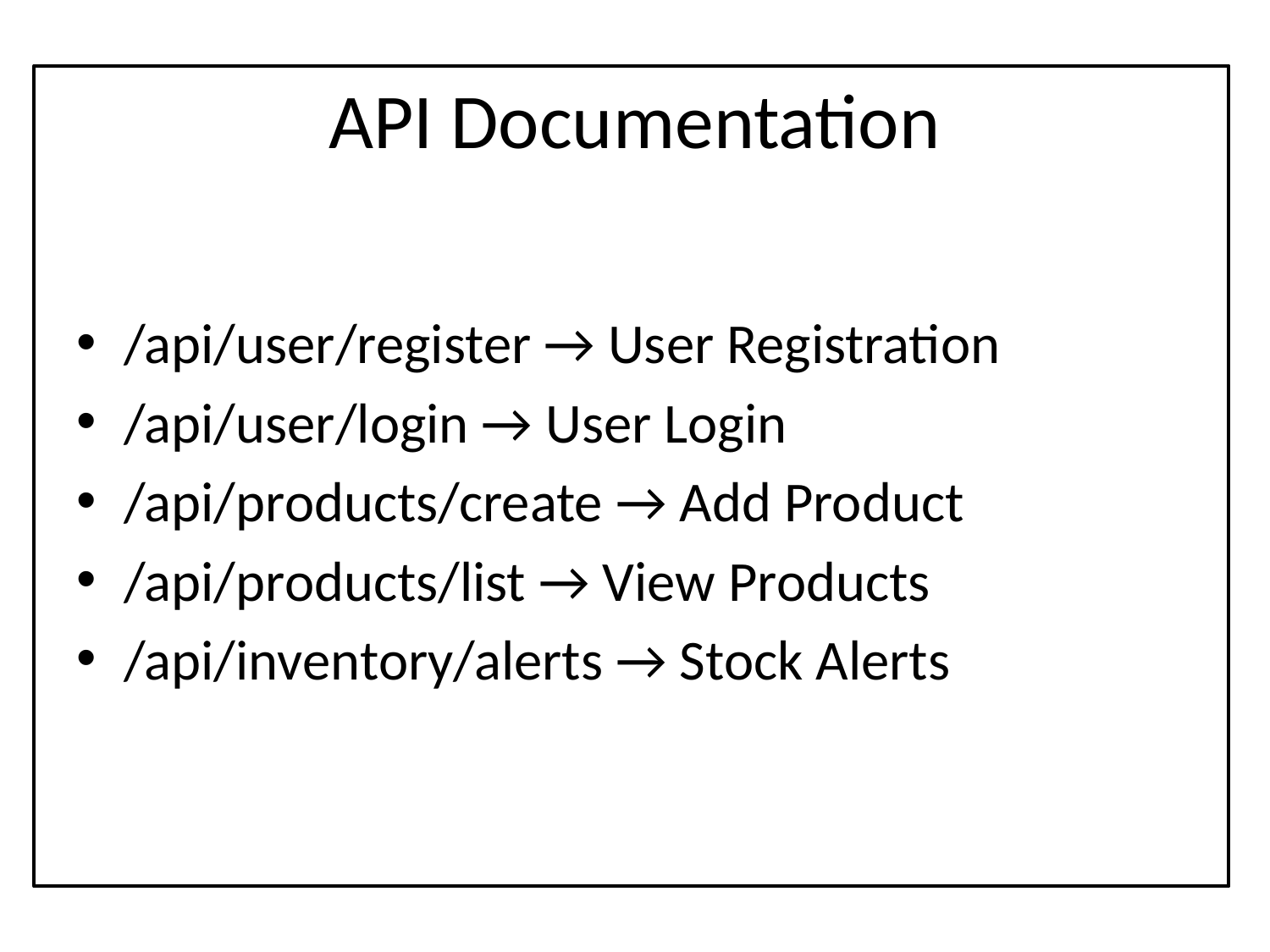

# API Documentation

/api/user/register → User Registration
/api/user/login → User Login
/api/products/create → Add Product
/api/products/list → View Products
/api/inventory/alerts → Stock Alerts